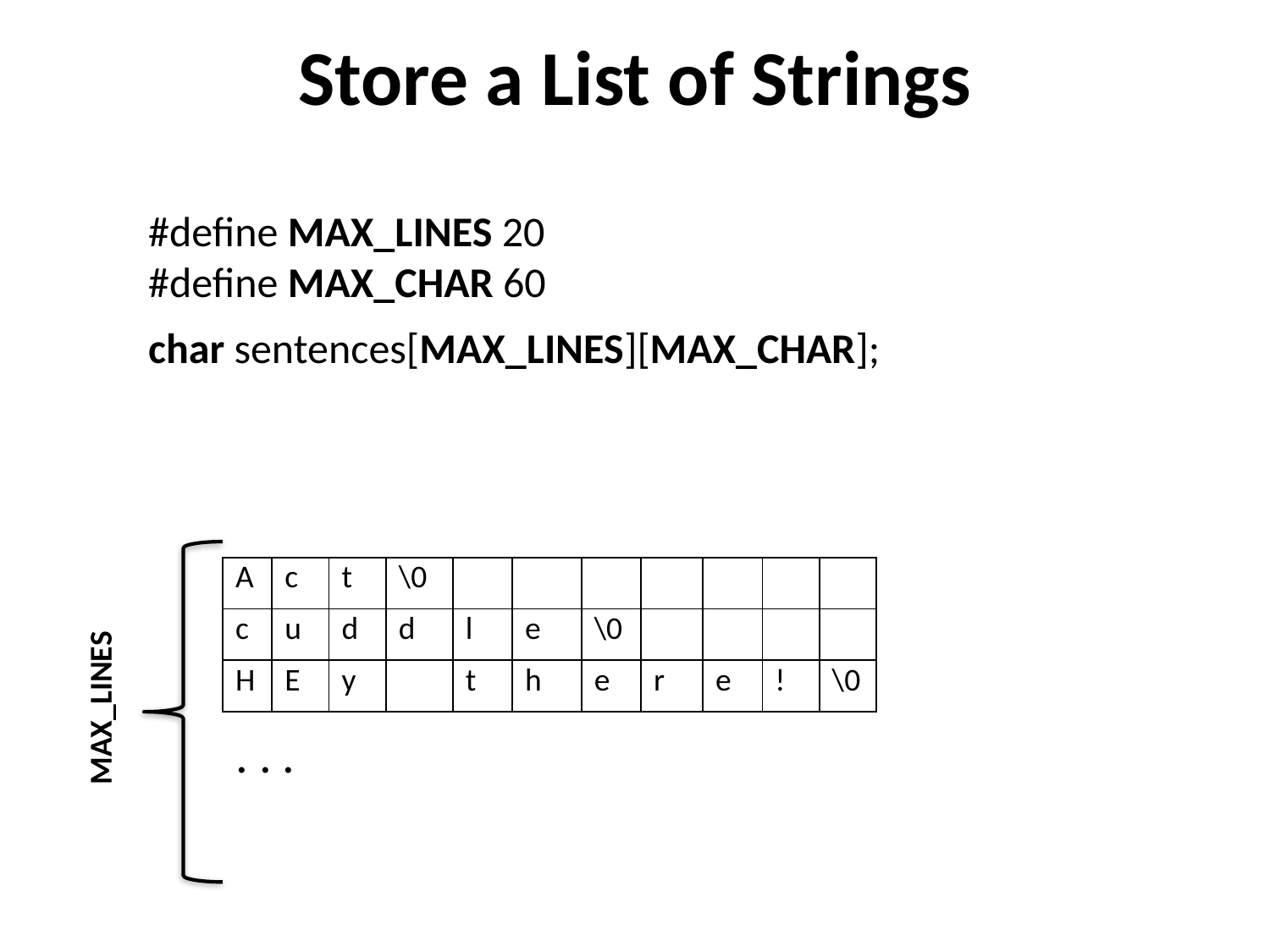

Store a List of Strings
#define MAX_LINES 20
#define MAX_CHAR 60
char sentences[MAX_LINES][MAX_CHAR];

| A | c | t | \0 |  |  |  |  |  |  |  |
| --- | --- | --- | --- | --- | --- | --- | --- | --- | --- | --- |
| c | u | d | d | l | e | \0 |  |  |  |  |
| H | E | y |  | t | h | e | r | e | ! | \0 |
MAX_LINES
. . .